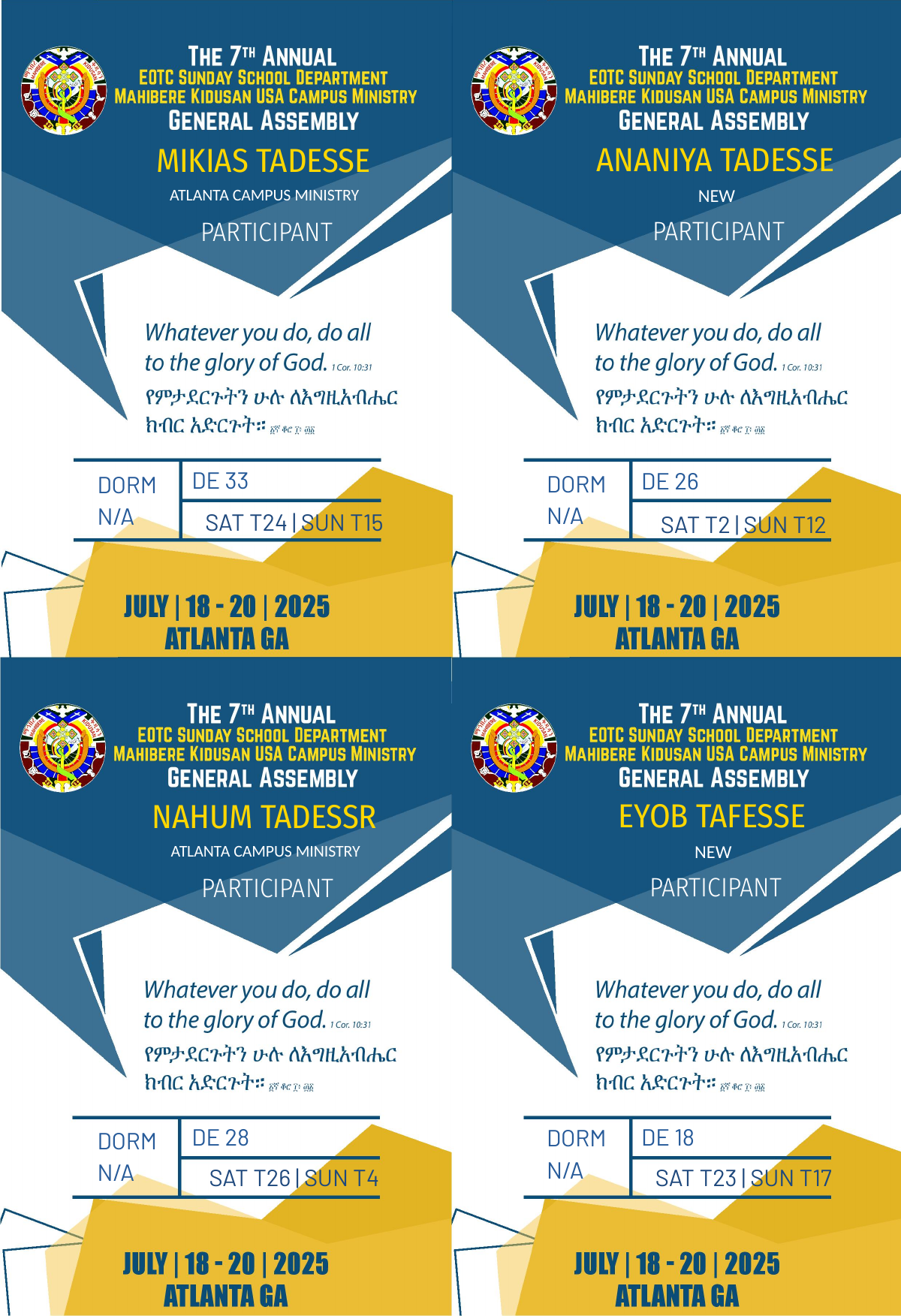

ANANIYA TADESSE
MIKIAS TADESSE
NEW
ATLANTA CAMPUS MINISTRY
PARTICIPANT
PARTICIPANT
DE 33
DE 26
DORM
DORM
N/A
N/A
SAT T24 | SUN T15
SAT T2 | SUN T12
EYOB TAFESSE
NAHUM TADESSR
NEW
ATLANTA CAMPUS MINISTRY
PARTICIPANT
PARTICIPANT
DE 28
DE 18
DORM
DORM
N/A
N/A
SAT T26 | SUN T4
SAT T23 | SUN T17